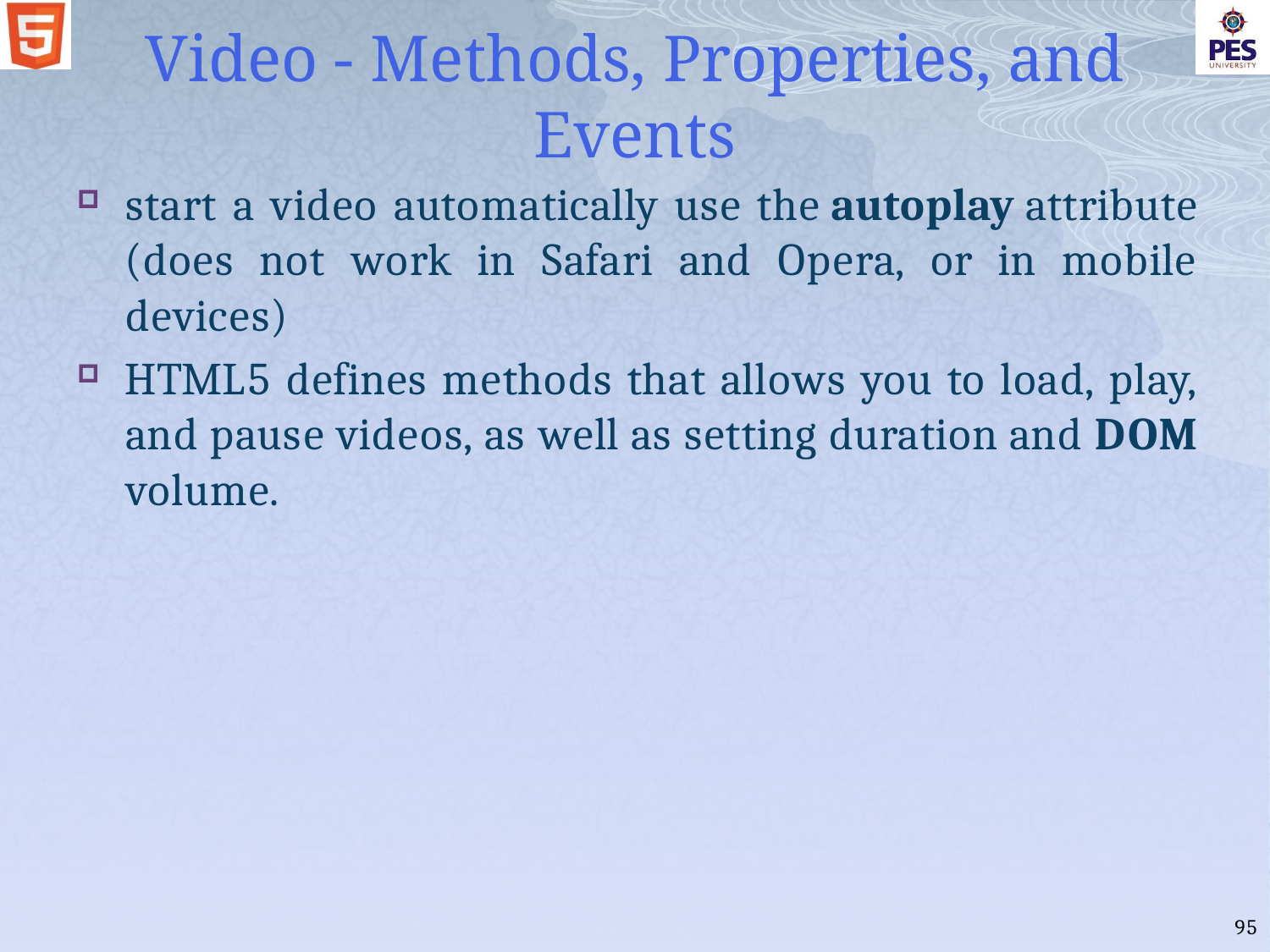

# Video - Methods, Properties, and Events
start a video automatically use the autoplay attribute (does not work in Safari and Opera, or in mobile devices)
HTML5 defines methods that allows you to load, play, and pause videos, as well as setting duration and DOM volume.

95